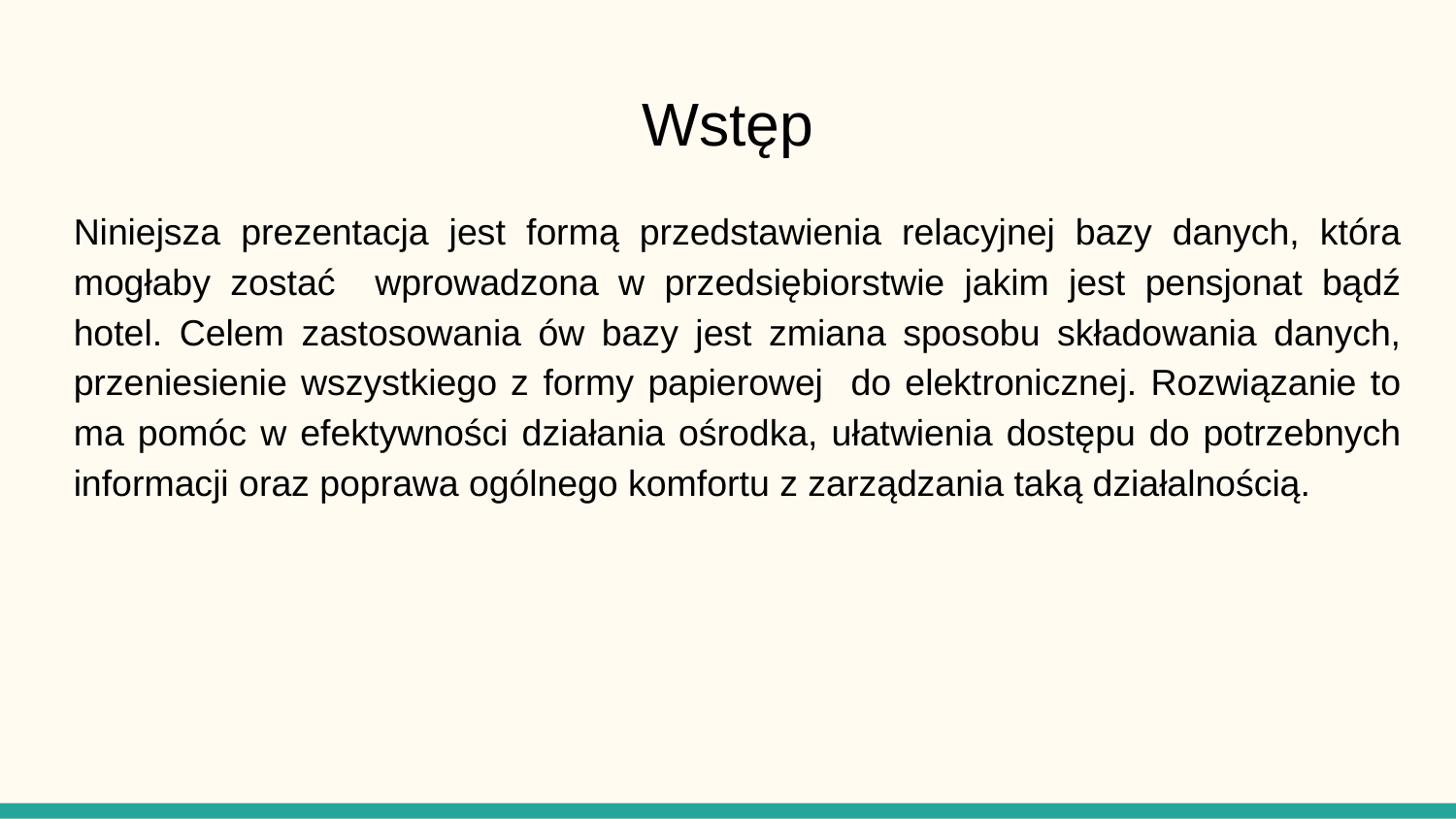

# Wstęp
Niniejsza prezentacja jest formą przedstawienia relacyjnej bazy danych, która mogłaby zostać  wprowadzona w przedsiębiorstwie jakim jest pensjonat bądź hotel. Celem zastosowania ów bazy jest zmiana sposobu składowania danych, przeniesienie wszystkiego z formy papierowej  do elektronicznej. Rozwiązanie to ma pomóc w efektywności działania ośrodka, ułatwienia dostępu do potrzebnych informacji oraz poprawa ogólnego komfortu z zarządzania taką działalnością.